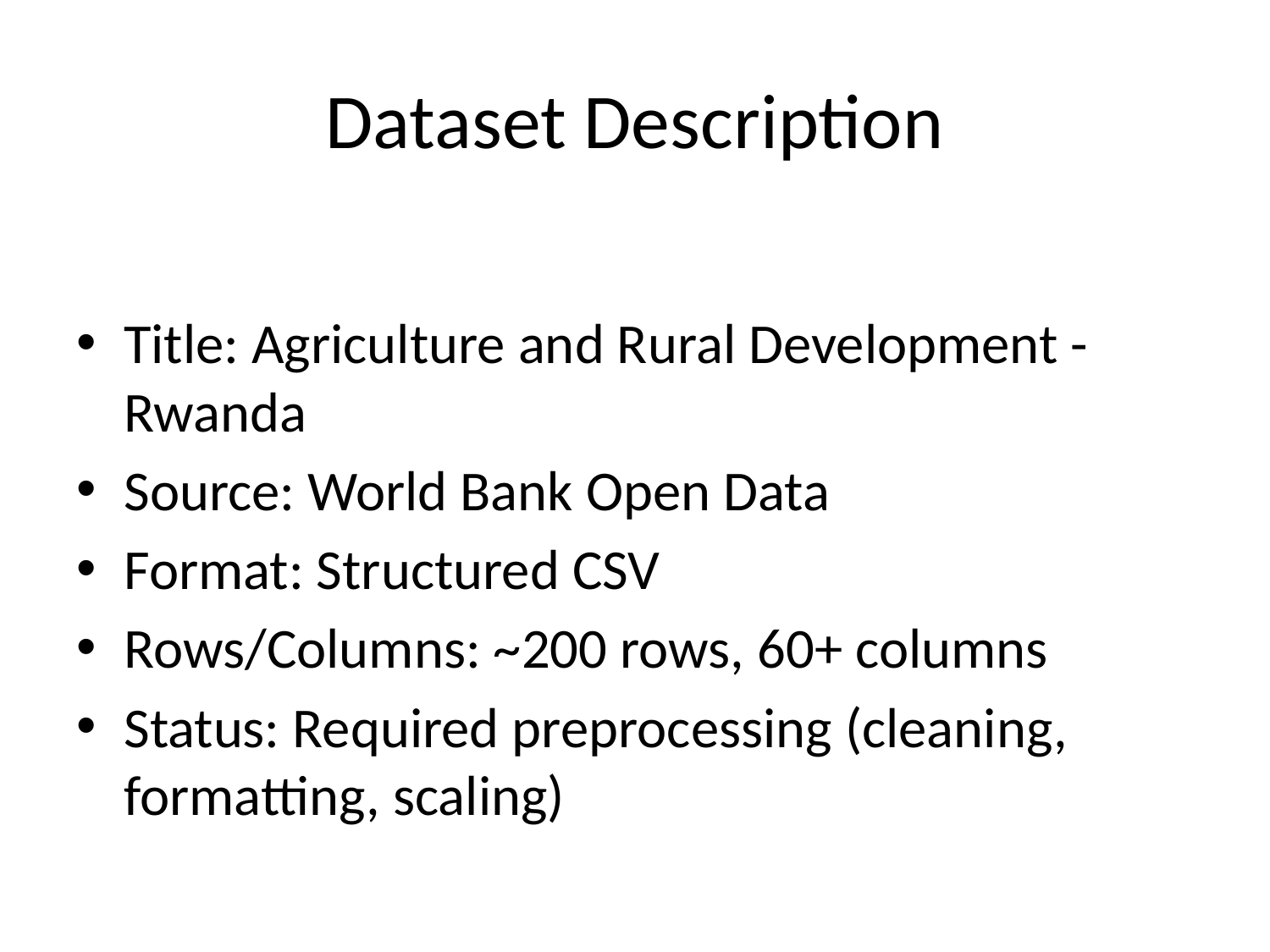

# Dataset Description

Title: Agriculture and Rural Development - Rwanda
Source: World Bank Open Data
Format: Structured CSV
Rows/Columns: ~200 rows, 60+ columns
Status: Required preprocessing (cleaning, formatting, scaling)